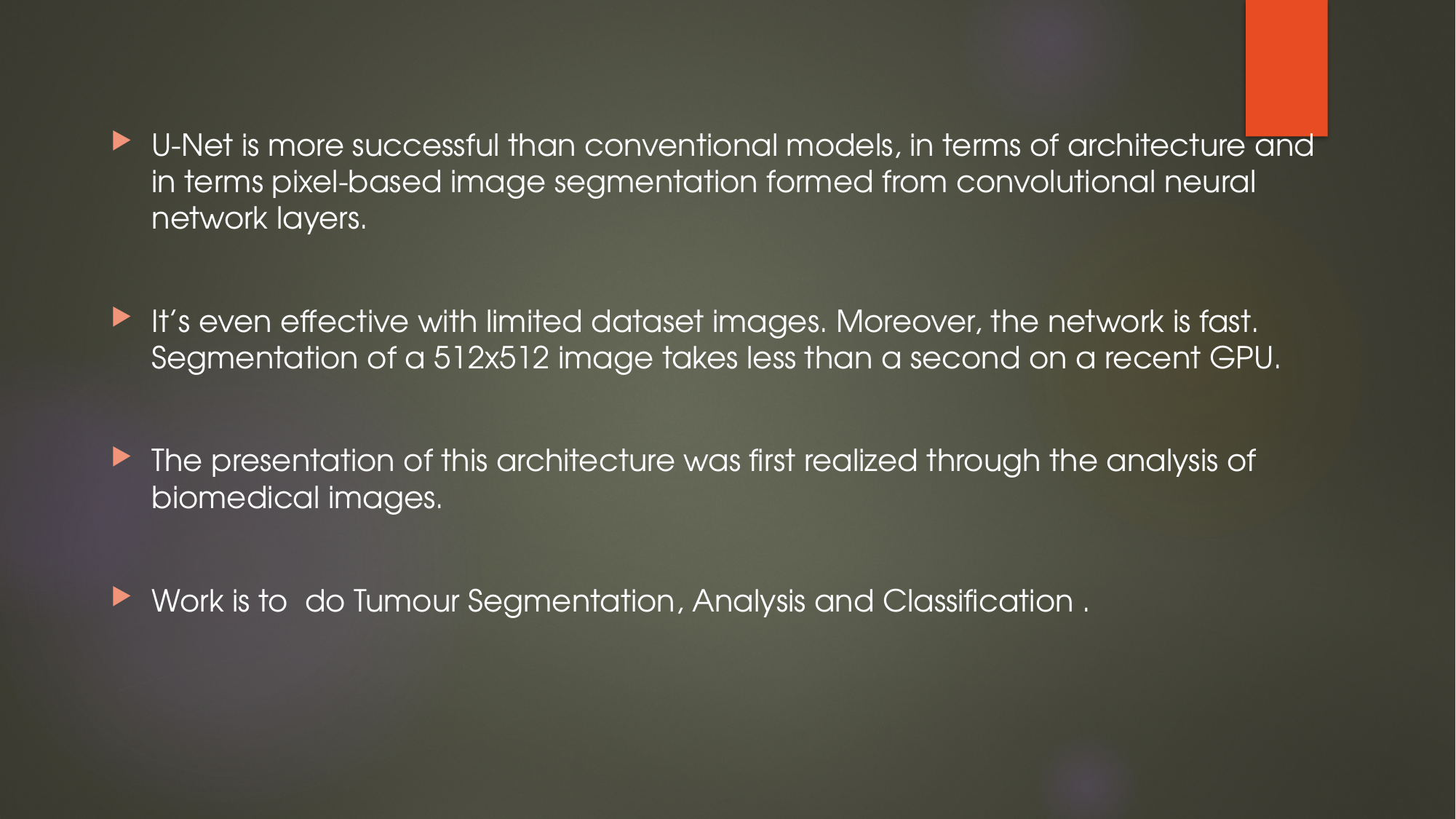

U-Net is more successful than conventional models, in terms of architecture and in terms pixel-based image segmentation formed from convolutional neural network layers.

It’s even effective with limited dataset images. Moreover, the network is fast. Segmentation of a 512x512 image takes less than a second on a recent GPU.

The presentation of this architecture was first realized through the analysis of biomedical images.

Work is to  do Tumour Segmentation, Analysis and Classification .